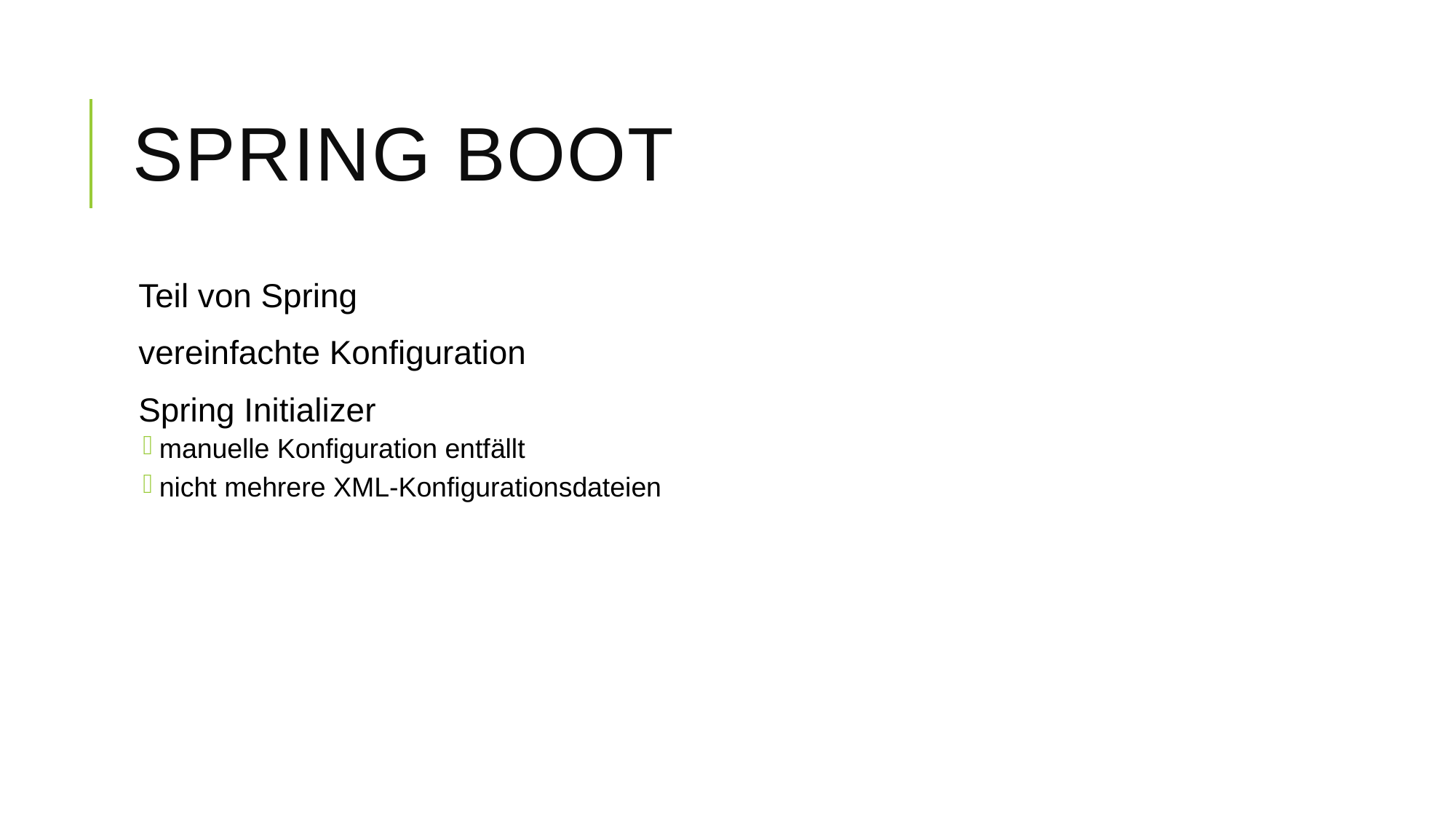

# Spring Boot
Teil von Spring
vereinfachte Konfiguration
Spring Initializer
manuelle Konfiguration entfällt
nicht mehrere XML-Konfigurationsdateien